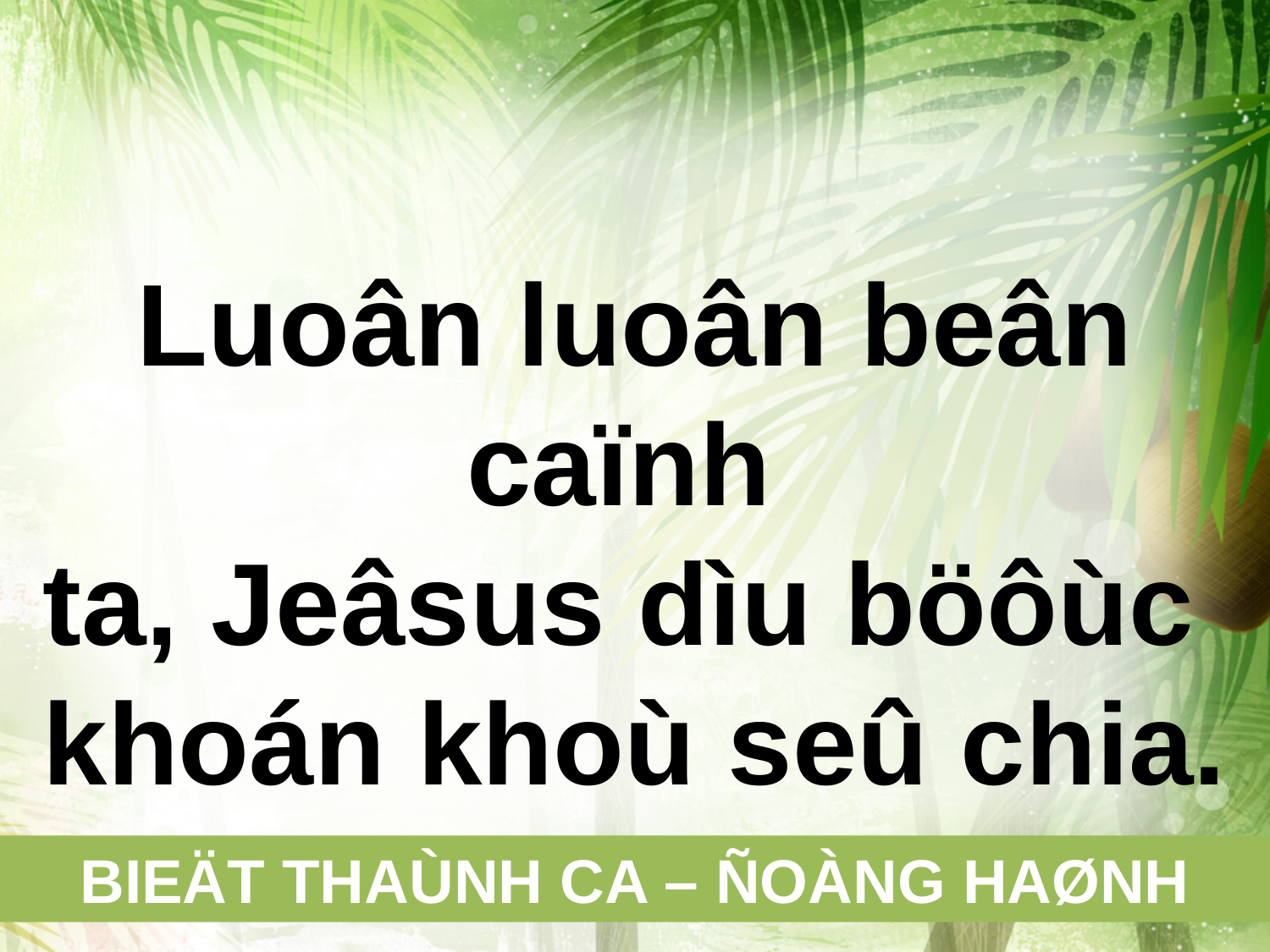

Luoân luoân beân caïnh
ta, Jeâsus dìu böôùc
khoán khoù seû chia.
BIEÄT THAÙNH CA – ÑOÀNG HAØNH